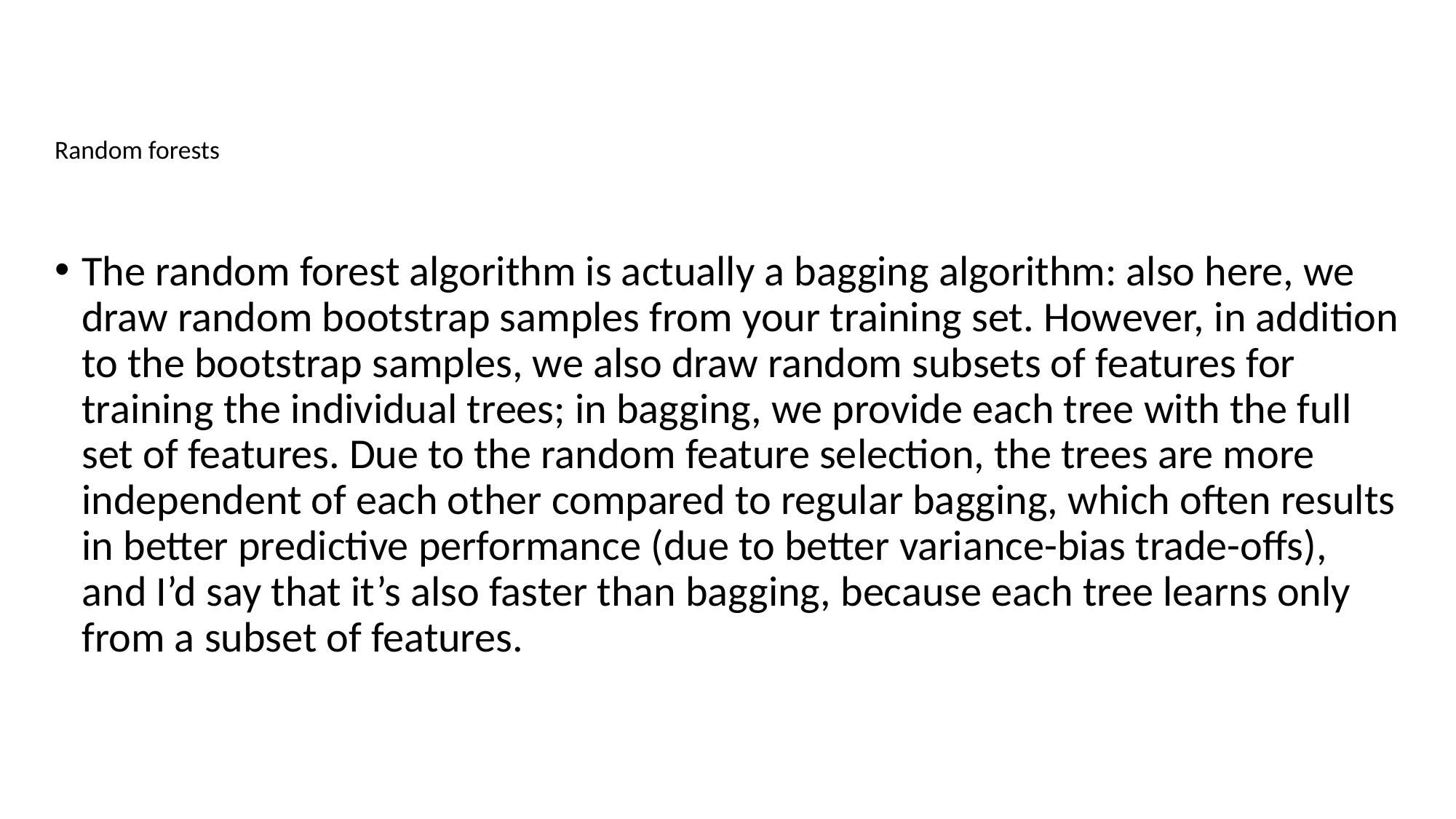

# Random forests
The random forest algorithm is actually a bagging algorithm: also here, we draw random bootstrap samples from your training set. However, in addition to the bootstrap samples, we also draw random subsets of features for training the individual trees; in bagging, we provide each tree with the full set of features. Due to the random feature selection, the trees are more independent of each other compared to regular bagging, which often results in better predictive performance (due to better variance-bias trade-offs), and I’d say that it’s also faster than bagging, because each tree learns only from a subset of features.